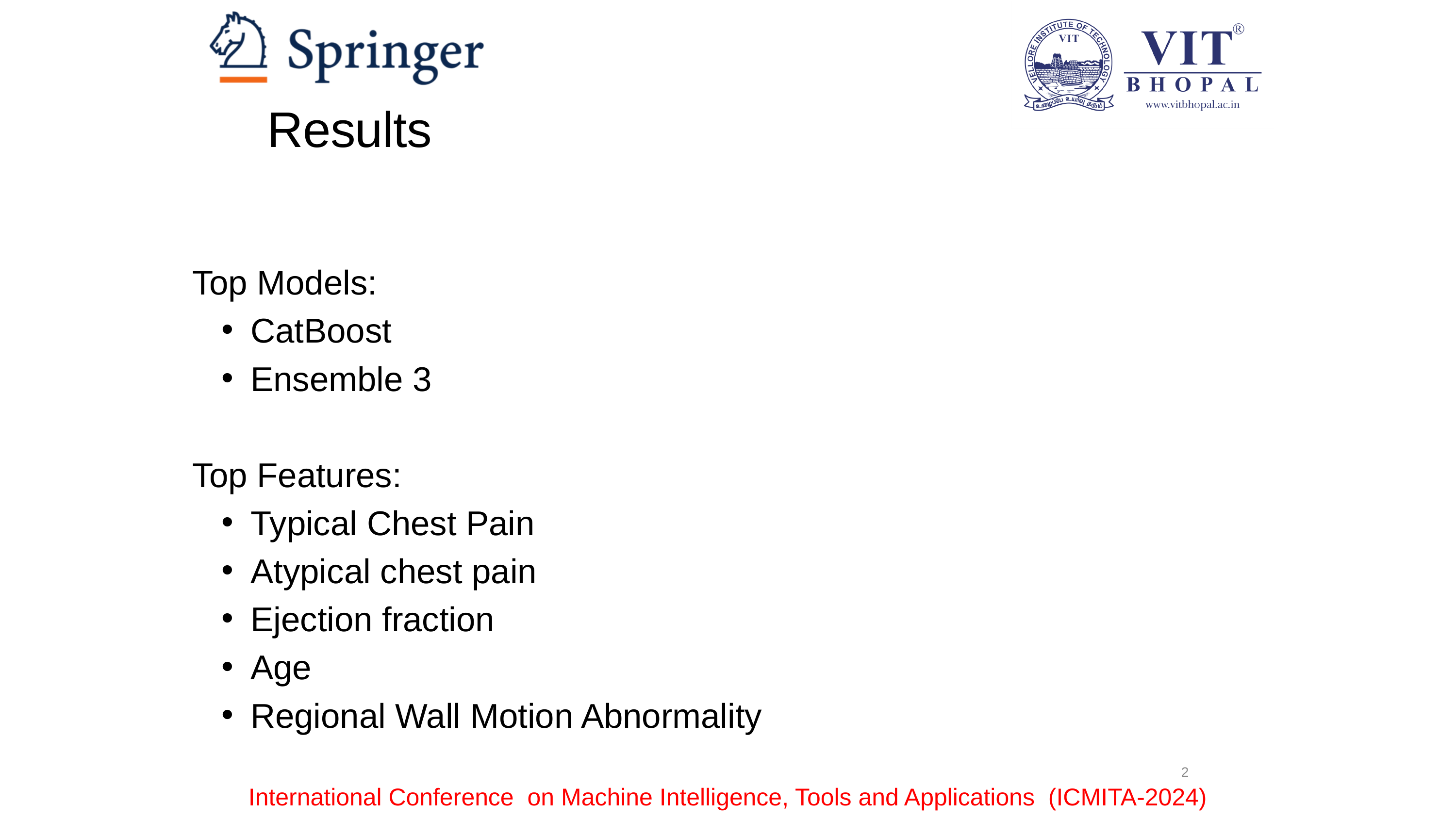

Results
Top Models:
CatBoost
Ensemble 3
Top Features:
Typical Chest Pain
Atypical chest pain
Ejection fraction
Age
Regional Wall Motion Abnormality
2
International Conference  on Machine Intelligence, Tools and Applications  (ICMITA-2024)